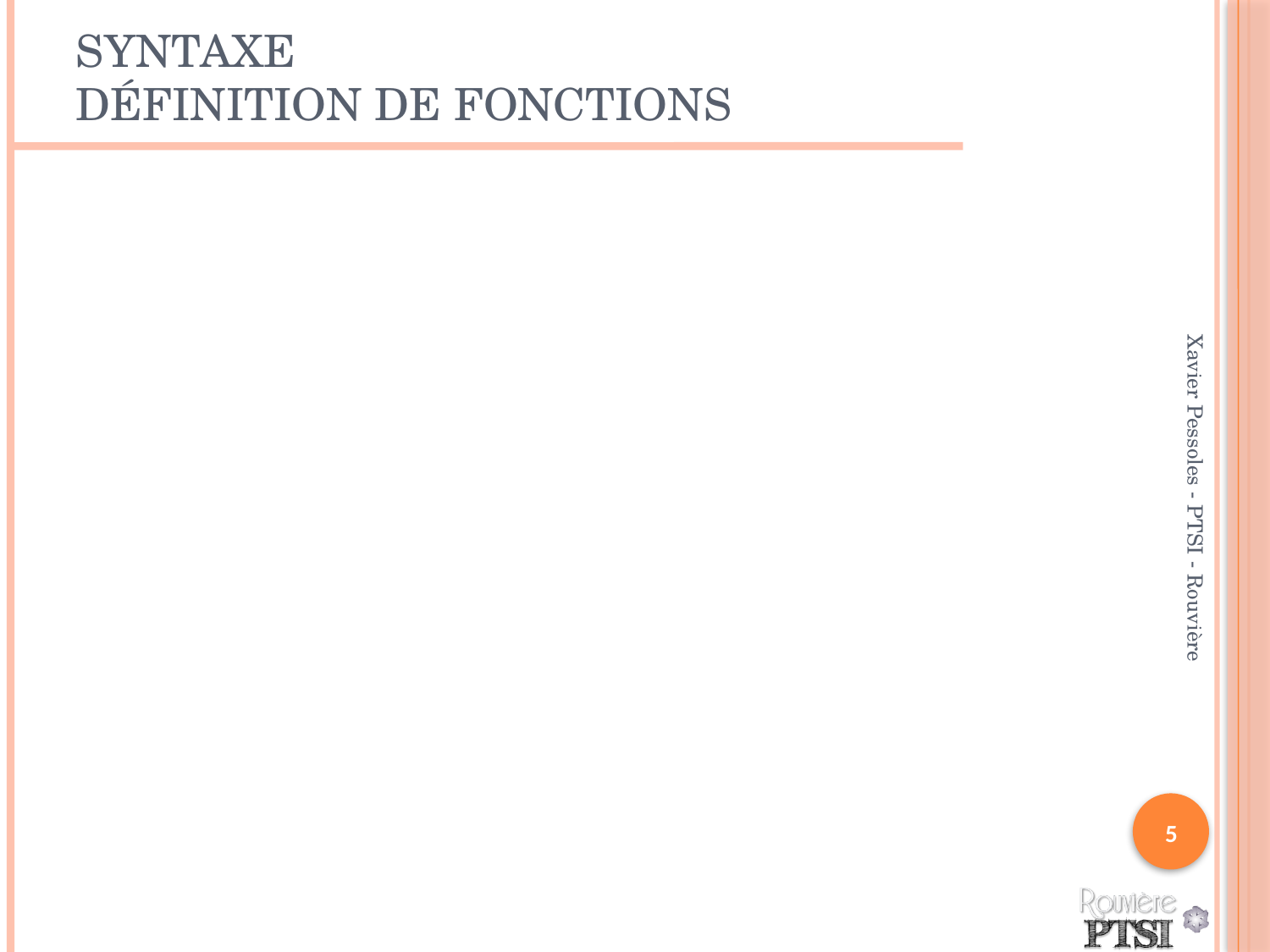

# Syntaxe Définition de fonctions

Xavier Pessoles - PTSI - Rouvière
5